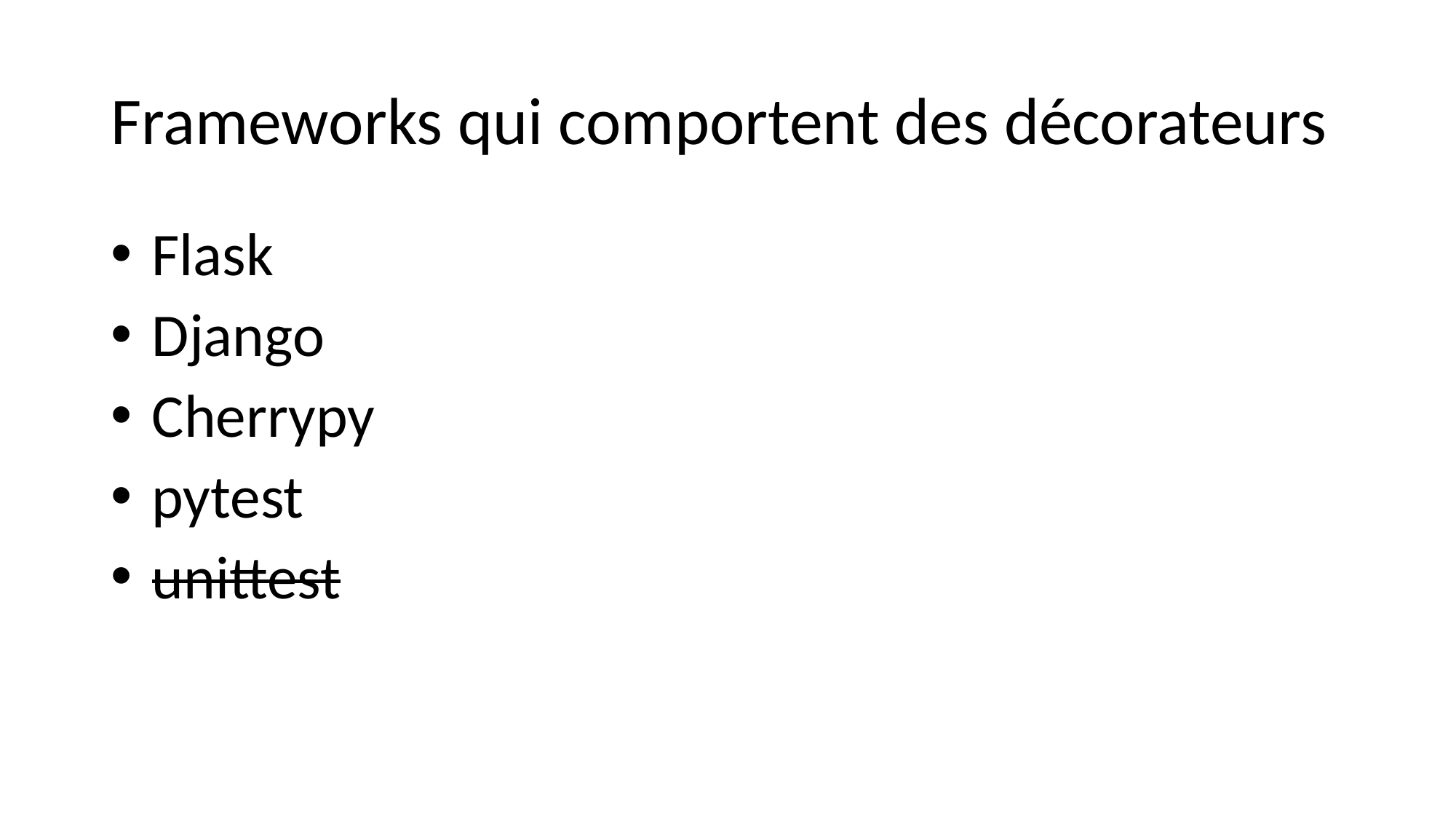

# Frameworks qui comportent des décorateurs
 Flask
 Django
 Cherrypy
 pytest
 unittest